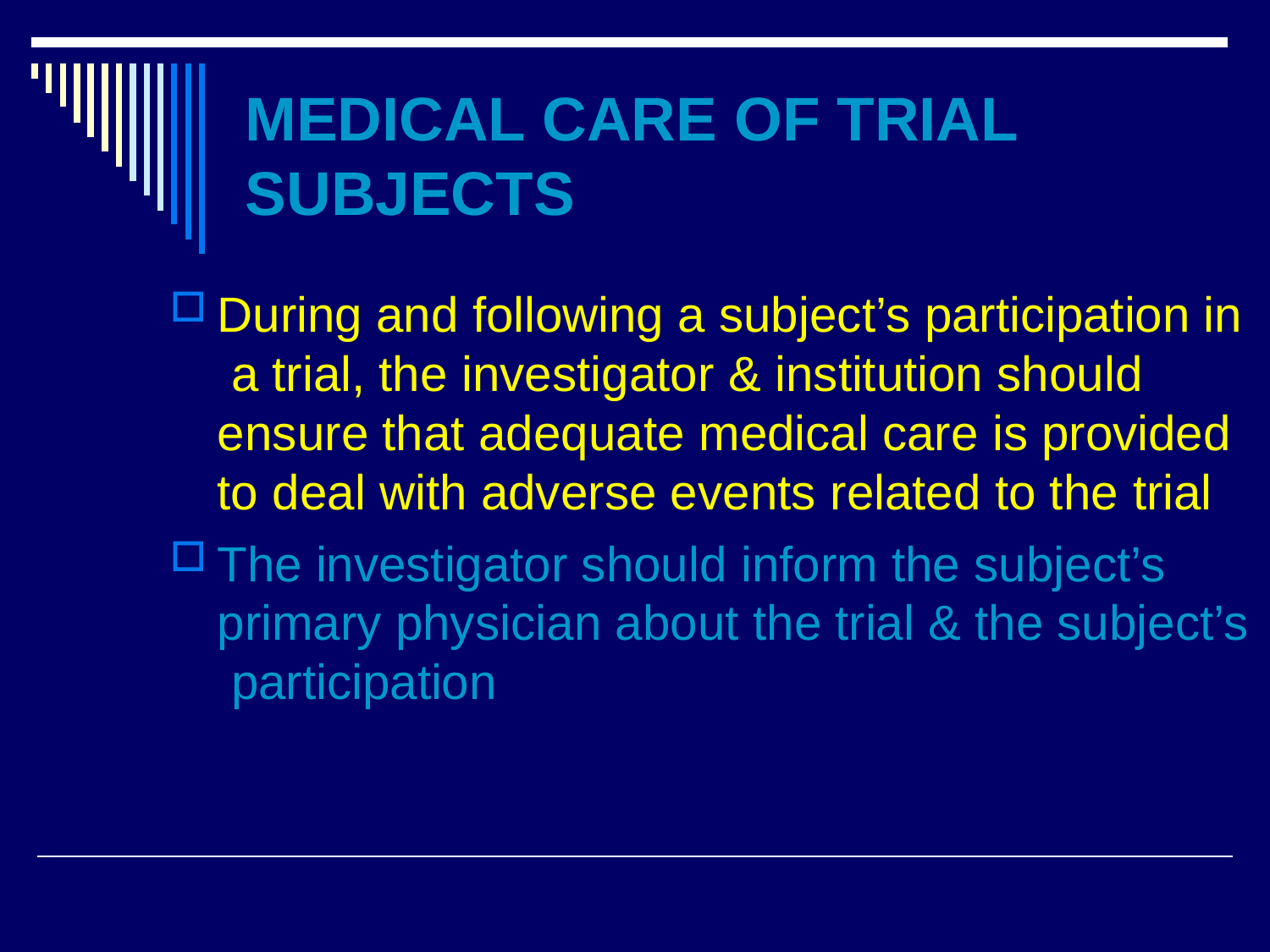

# MEDICAL CARE OF TRIAL  SUBJECTS

During and following a subject’s participation in  a trial, the investigator & institution should  ensure that adequate medical care is provided  to deal with adverse events related to the trial
The investigator should inform the subject’s  primary physician about the trial & the subject’s  participation